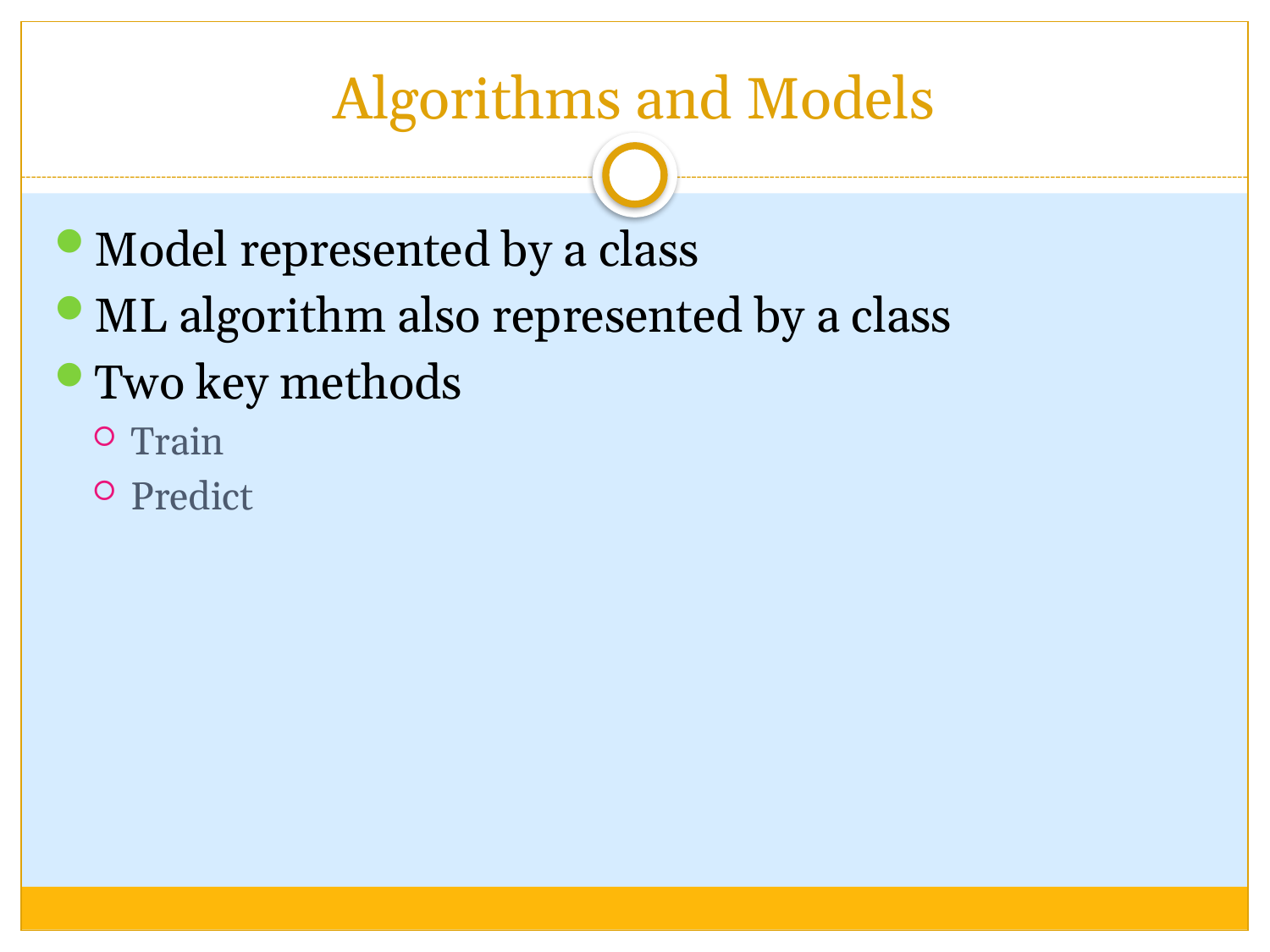

# Algorithms and Models
Model represented by a class
ML algorithm also represented by a class
Two key methods
Train
Predict